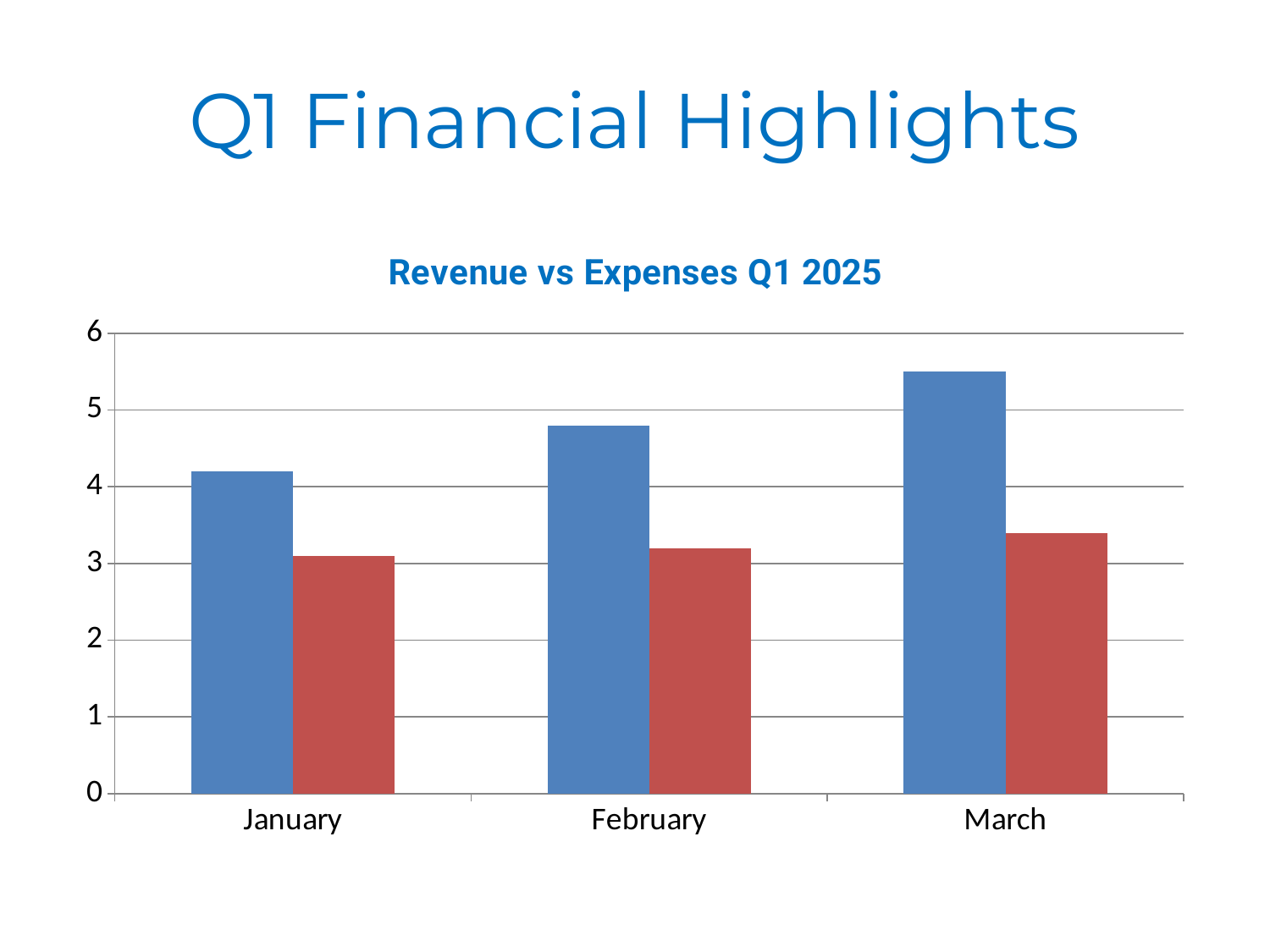

# Q1 Financial Highlights

### Chart: Revenue vs Expenses Q1 2025

| Category | Revenue | Expenses |
|---|---|---|
| January | 4.2 | 3.1 |
| February | 4.8 | 3.2 |
| March | 5.5 | 3.4 |